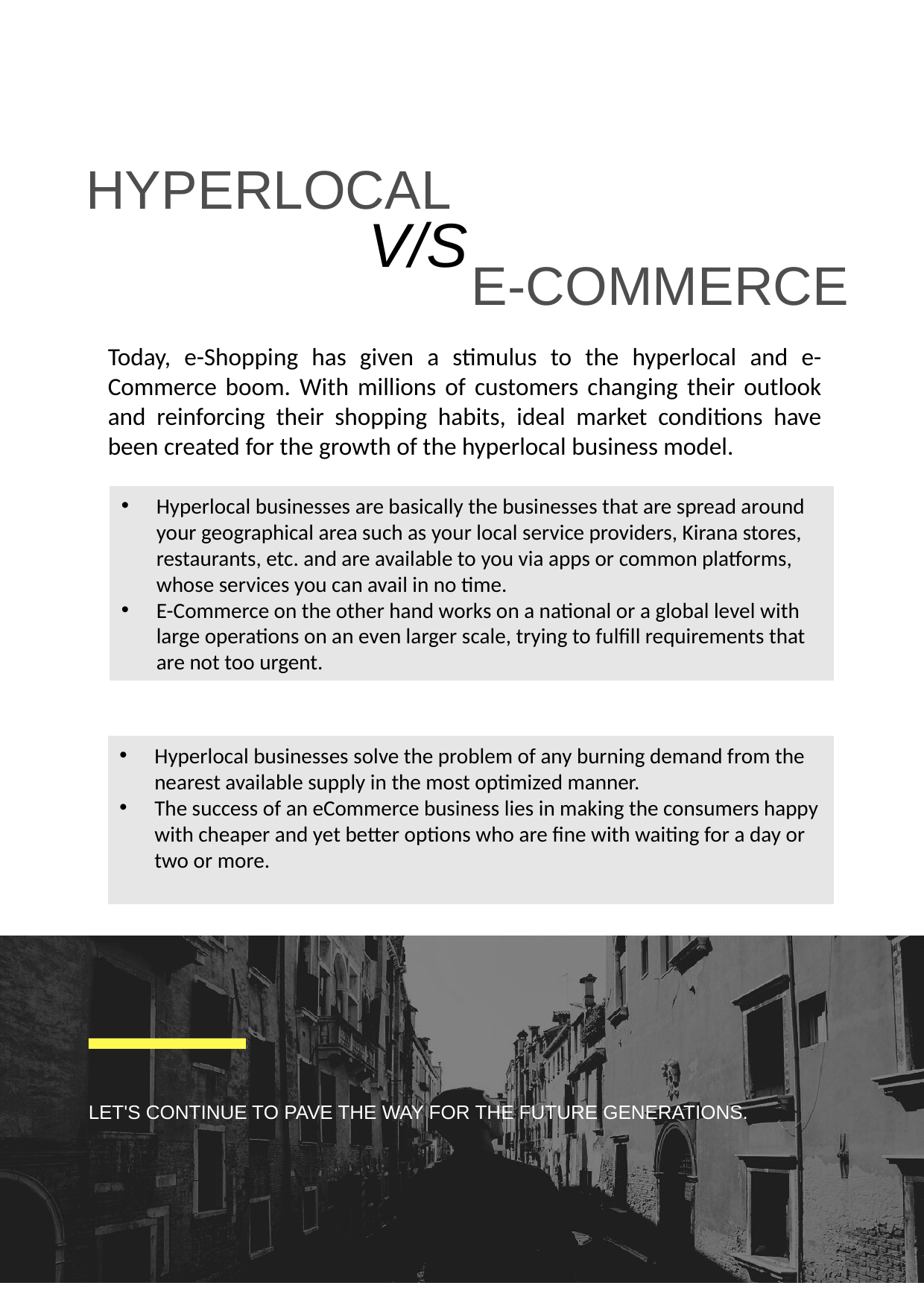

# HYPERLOCAL
V/S
E-COMMERCE
Today, e-Shopping has given a stimulus to the hyperlocal and e-Commerce boom. With millions of customers changing their outlook and reinforcing their shopping habits, ideal market conditions have been created for the growth of the hyperlocal business model.

Hyperlocal businesses are basically the businesses that are spread around your geographical area such as your local service providers, Kirana stores, restaurants, etc. and are available to you via apps or common platforms, whose services you can avail in no time.
E-Commerce on the other hand works on a national or a global level with large operations on an even larger scale, trying to fulfill requirements that are not too urgent.
Hyperlocal businesses solve the problem of any burning demand from the nearest available supply in the most optimized manner.
The success of an eCommerce business lies in making the consumers happy with cheaper and yet better options who are fine with waiting for a day or two or more.

LET'S CONTINUE TO PAVE THE WAY FOR THE FUTURE GENERATIONS.